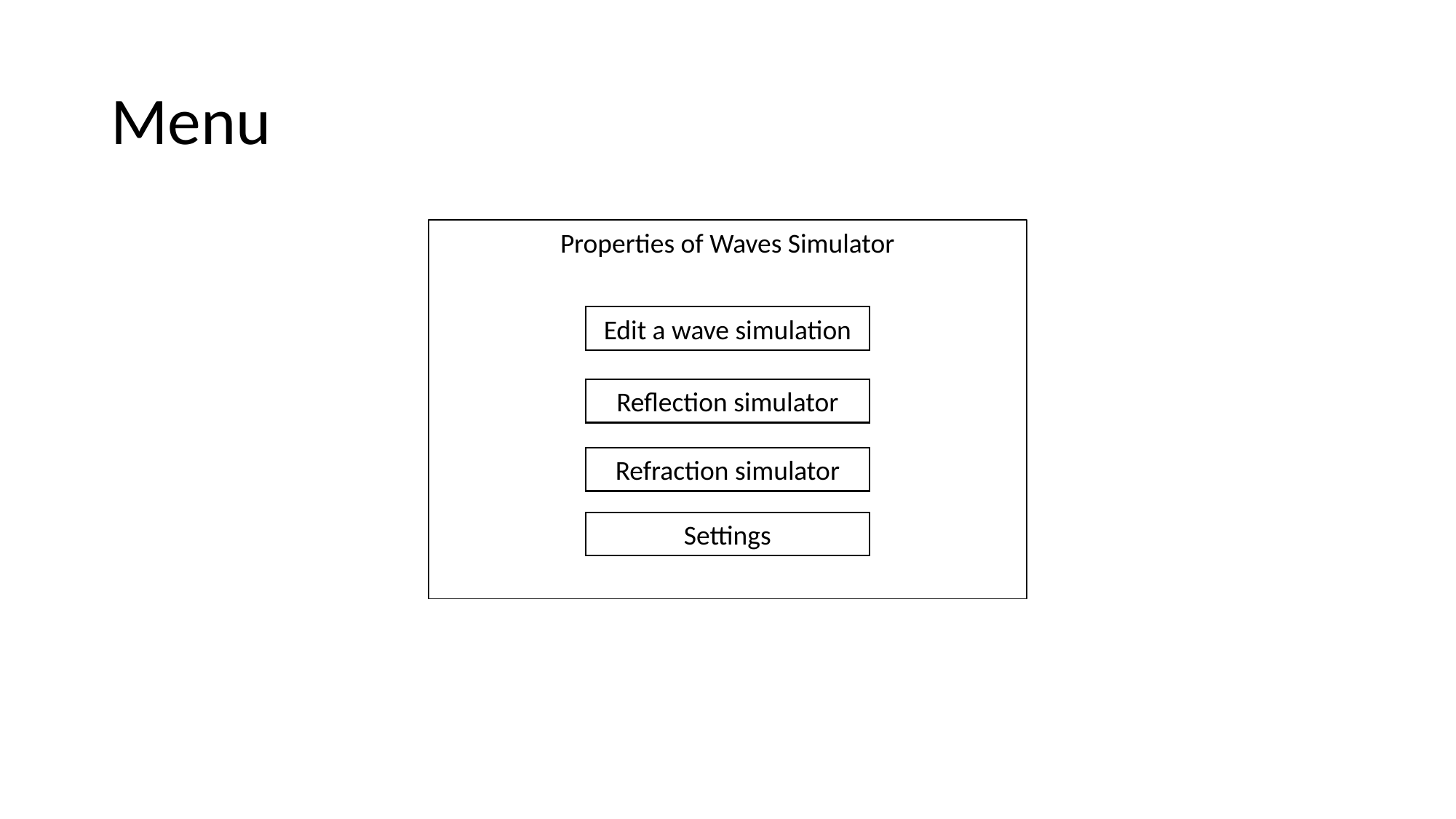

# Menu

Properties of Waves Simulator
Edit a wave simulation

Reflection simulator
Refraction simulator
Settings